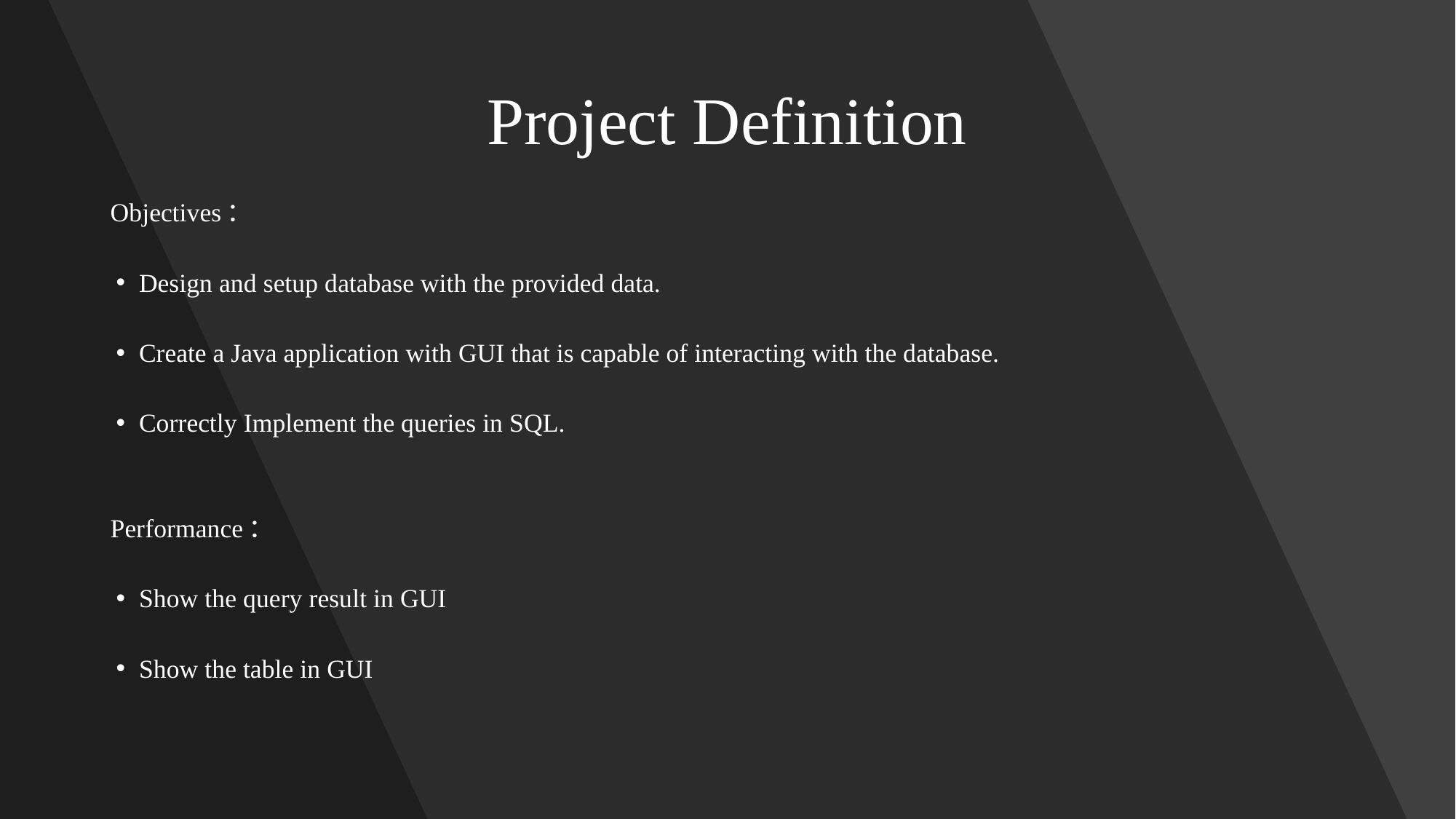

Project Definition
Objectives：

Design and setup database with the provided data.

Create a Java application with GUI that is capable of interacting with the database.

Correctly Implement the queries in SQL.

Performance：

Show the query result in GUI

Show the table in GUI